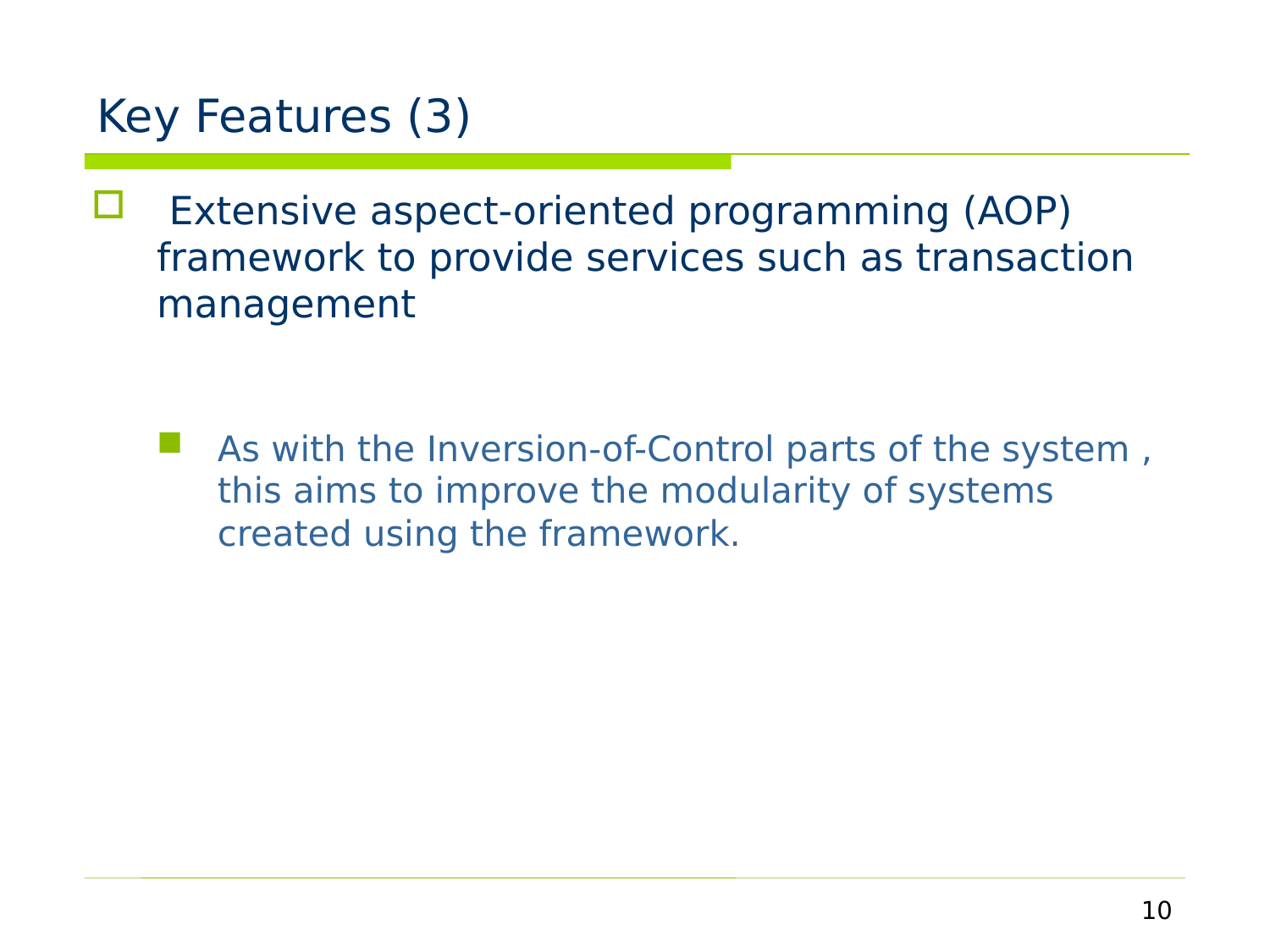

# Key Features (3)
 Extensive aspect-oriented programming (AOP) framework to provide services such as transaction management

As with the Inversion-of-Control parts of the system , this aims to improve the modularity of systems created using the framework.
10